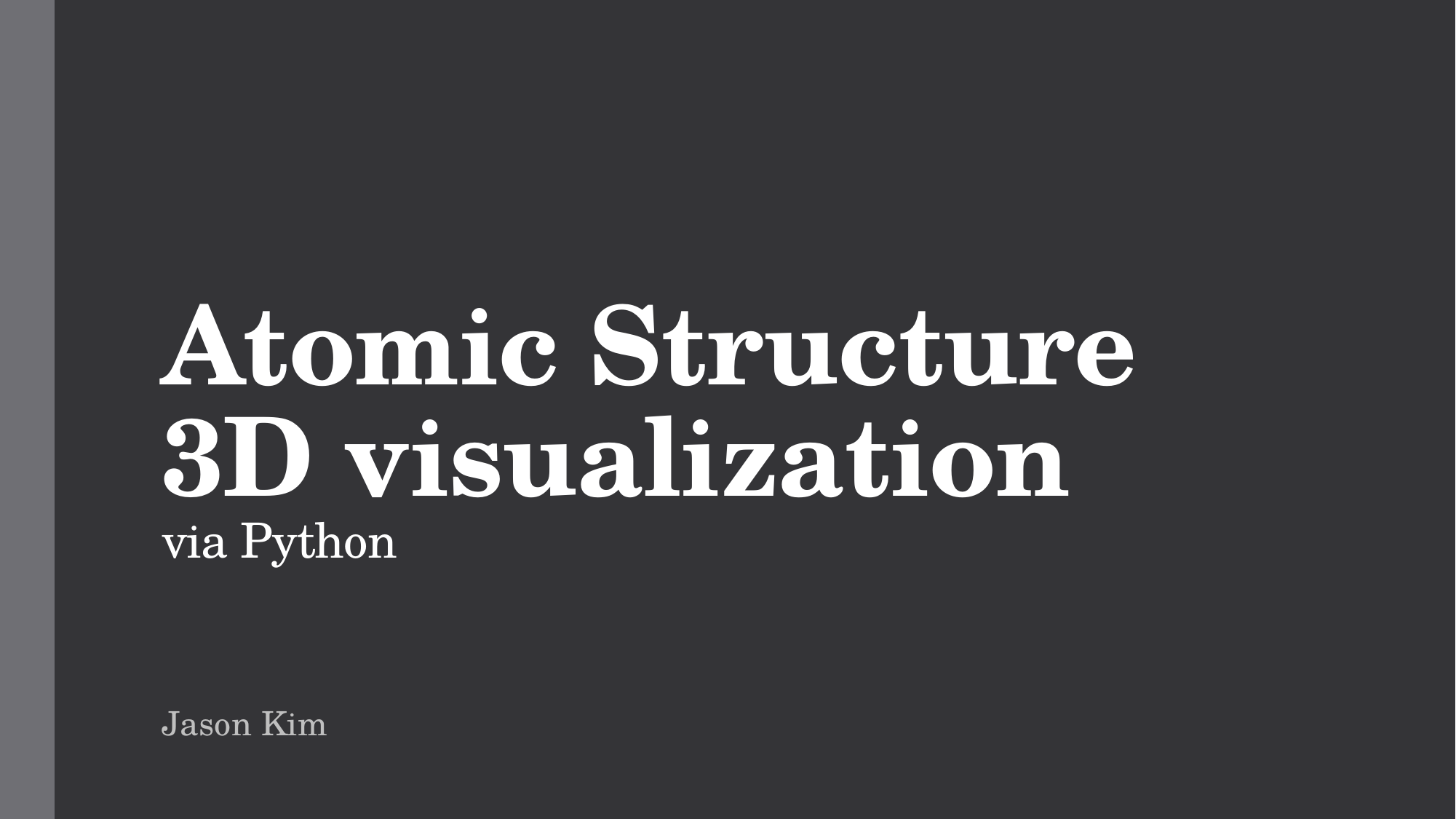

# Atomic Structure 3D visualization via Python

Jason Kim